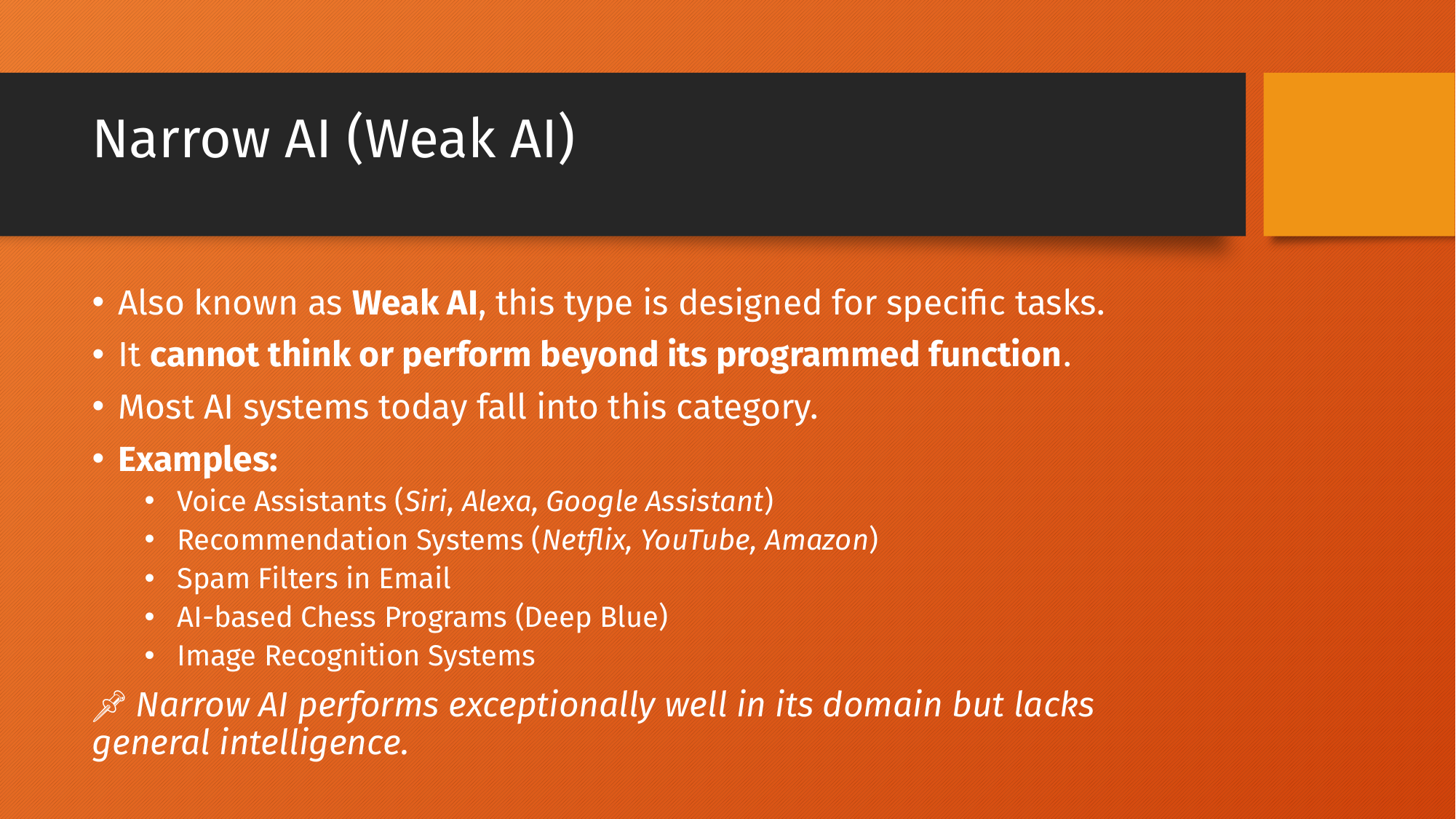

# Narrow AI (Weak AI)
Also known as Weak AI, this type is designed for specific tasks.
It cannot think or perform beyond its programmed function.
Most AI systems today fall into this category.
Examples:
Voice Assistants (Siri, Alexa, Google Assistant)
Recommendation Systems (Netflix, YouTube, Amazon)
Spam Filters in Email
AI-based Chess Programs (Deep Blue)
Image Recognition Systems
📌 Narrow AI performs exceptionally well in its domain but lacks general intelligence.